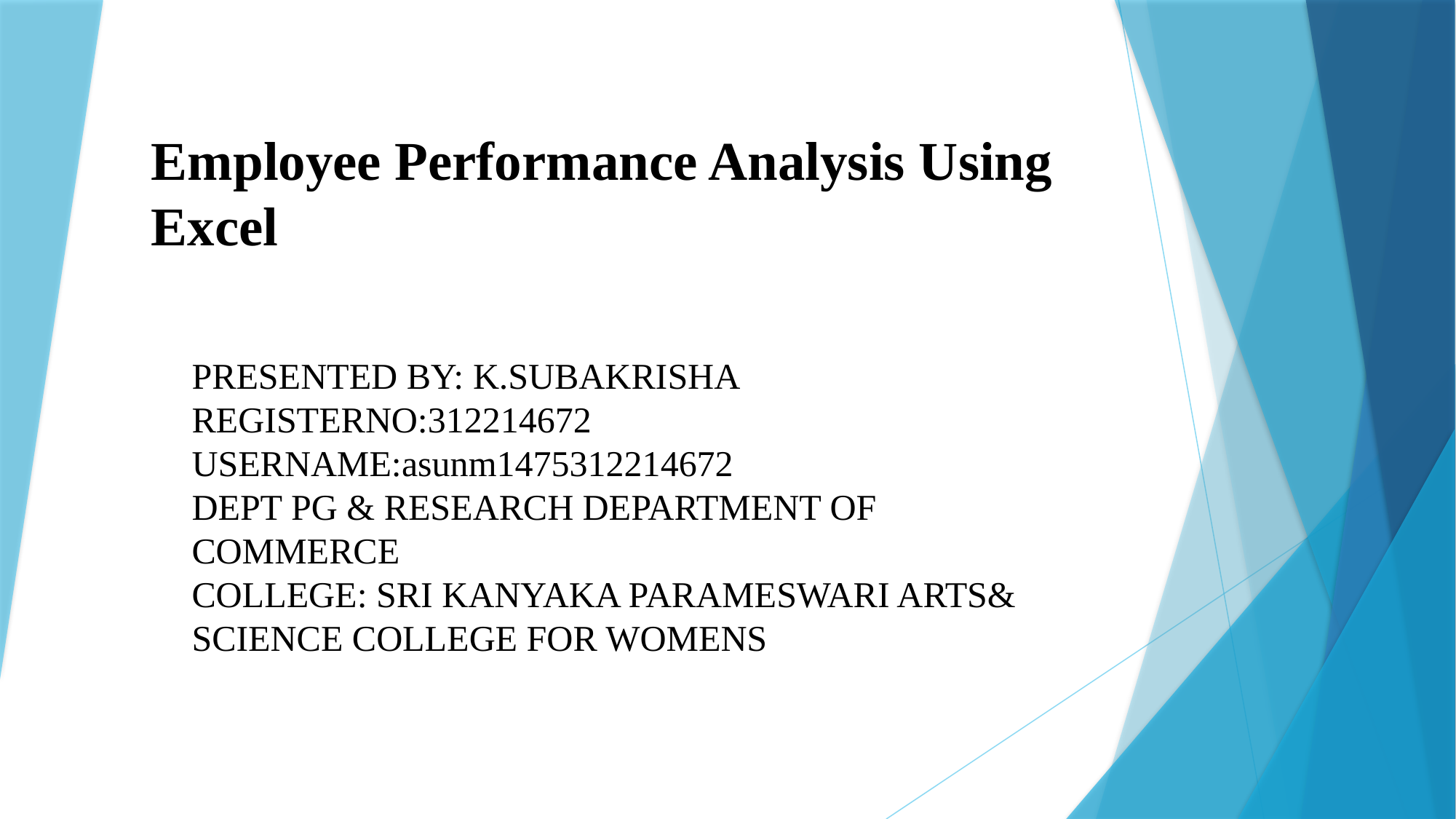

# Employee Performance Analysis Using Excel
PRESENTED BY: K.SUBAKRISHA
REGISTERNO:312214672
USERNAME:asunm1475312214672
DEPT PG & RESEARCH DEPARTMENT OF COMMERCE
COLLEGE: SRI KANYAKA PARAMESWARI ARTS& SCIENCE COLLEGE FOR WOMENS